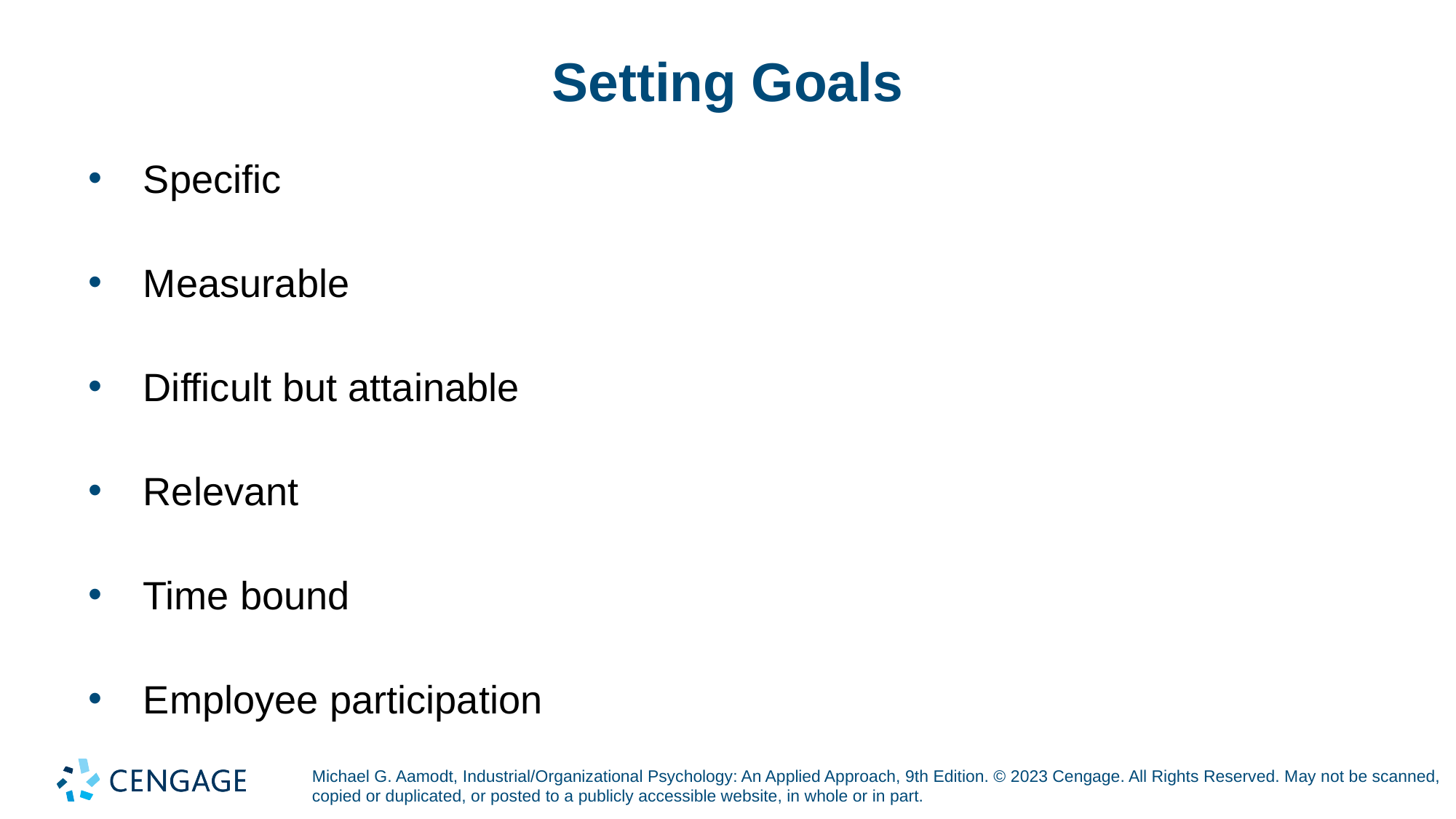

# Setting Goals
Specific
Measurable
Difficult but attainable
Relevant
Time bound
Employee participation